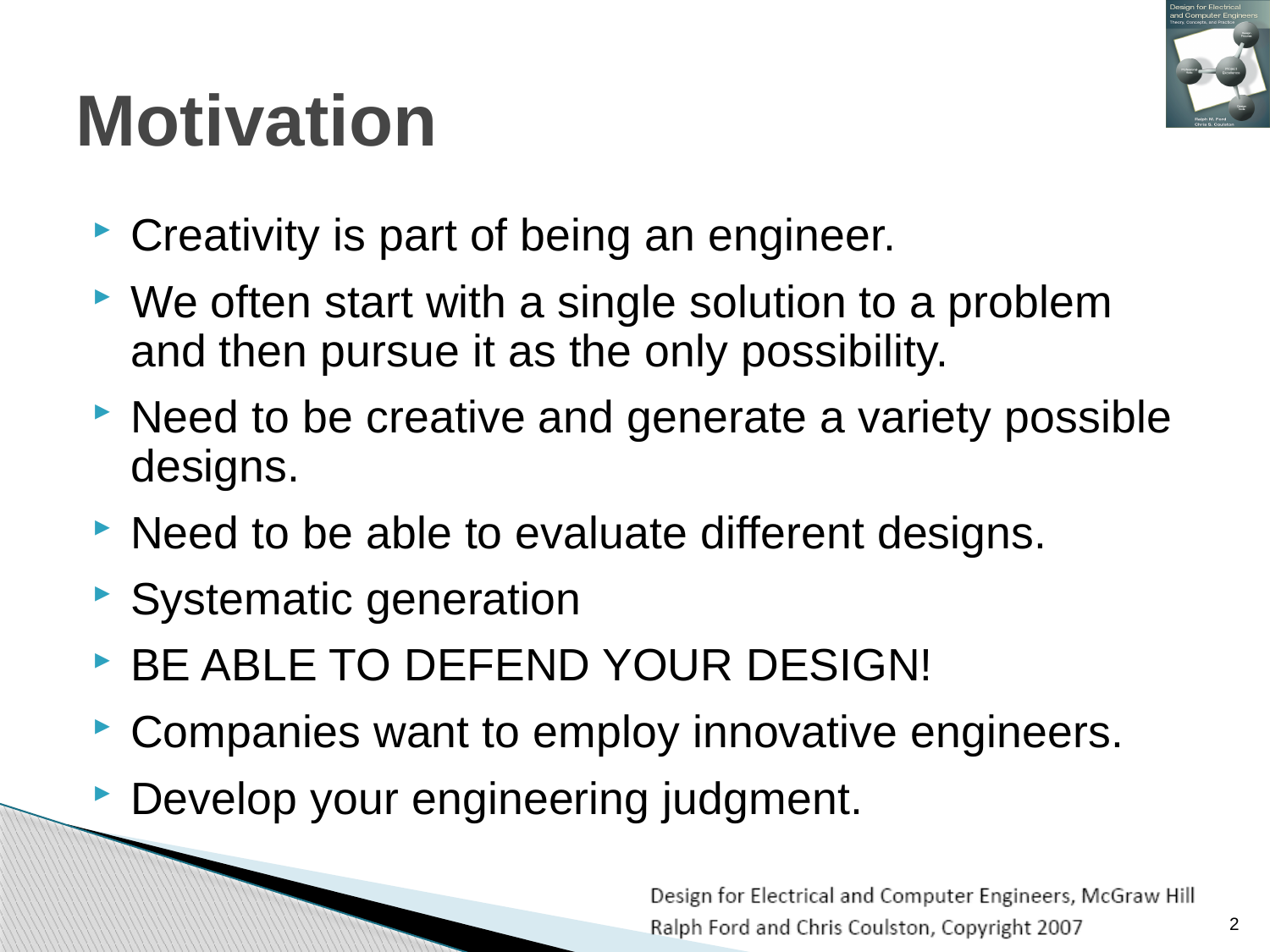

# Motivation
Creativity is part of being an engineer.
We often start with a single solution to a problem and then pursue it as the only possibility.
Need to be creative and generate a variety possible designs.
Need to be able to evaluate different designs.
Systematic generation
BE ABLE TO DEFEND YOUR DESIGN!
Companies want to employ innovative engineers.
Develop your engineering judgment.

2